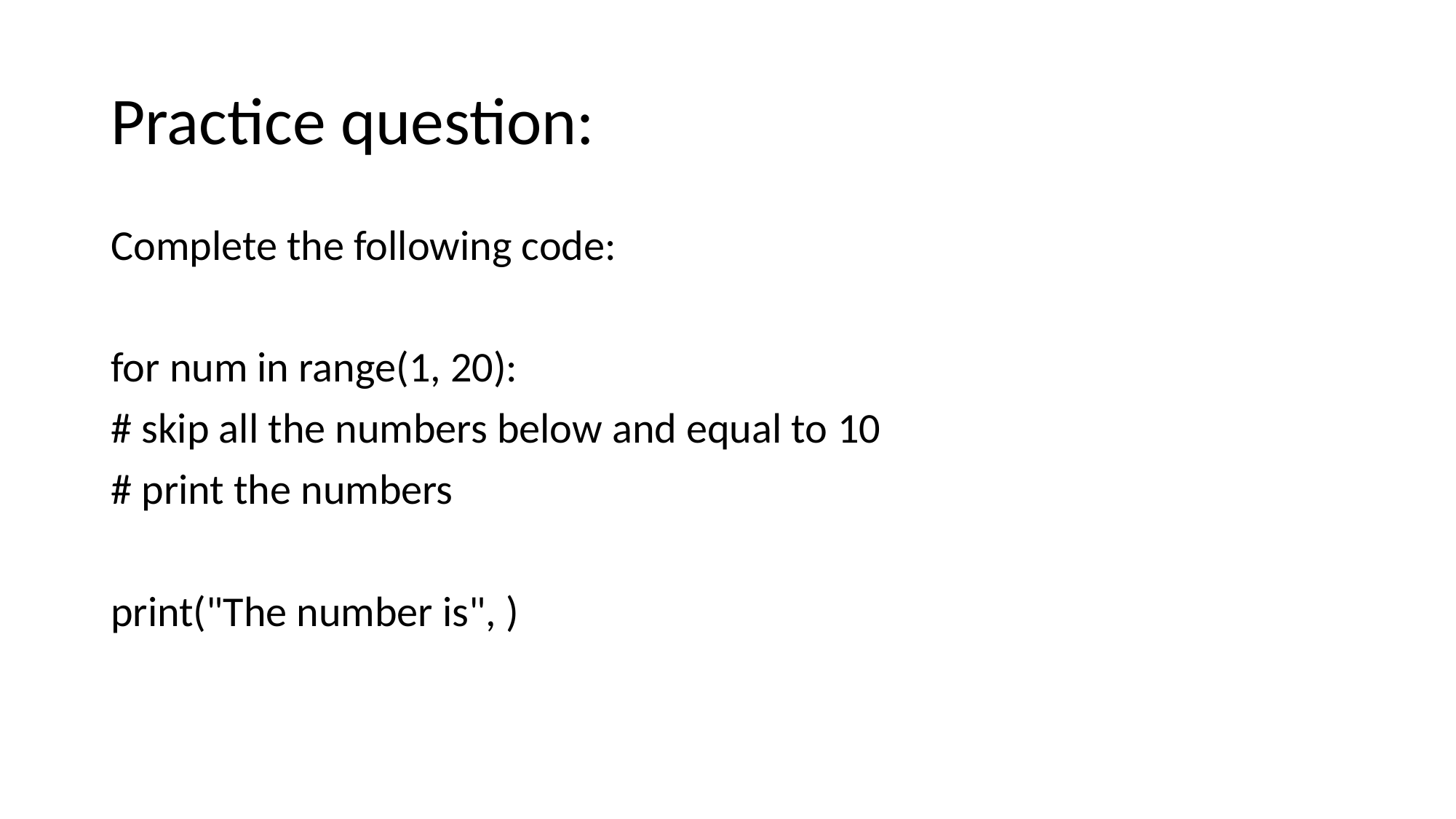

# Practice question:
Complete the following code:

for num in range(1, 20):
# skip all the numbers below and equal to 10
# print the numbers

print("The number is", )